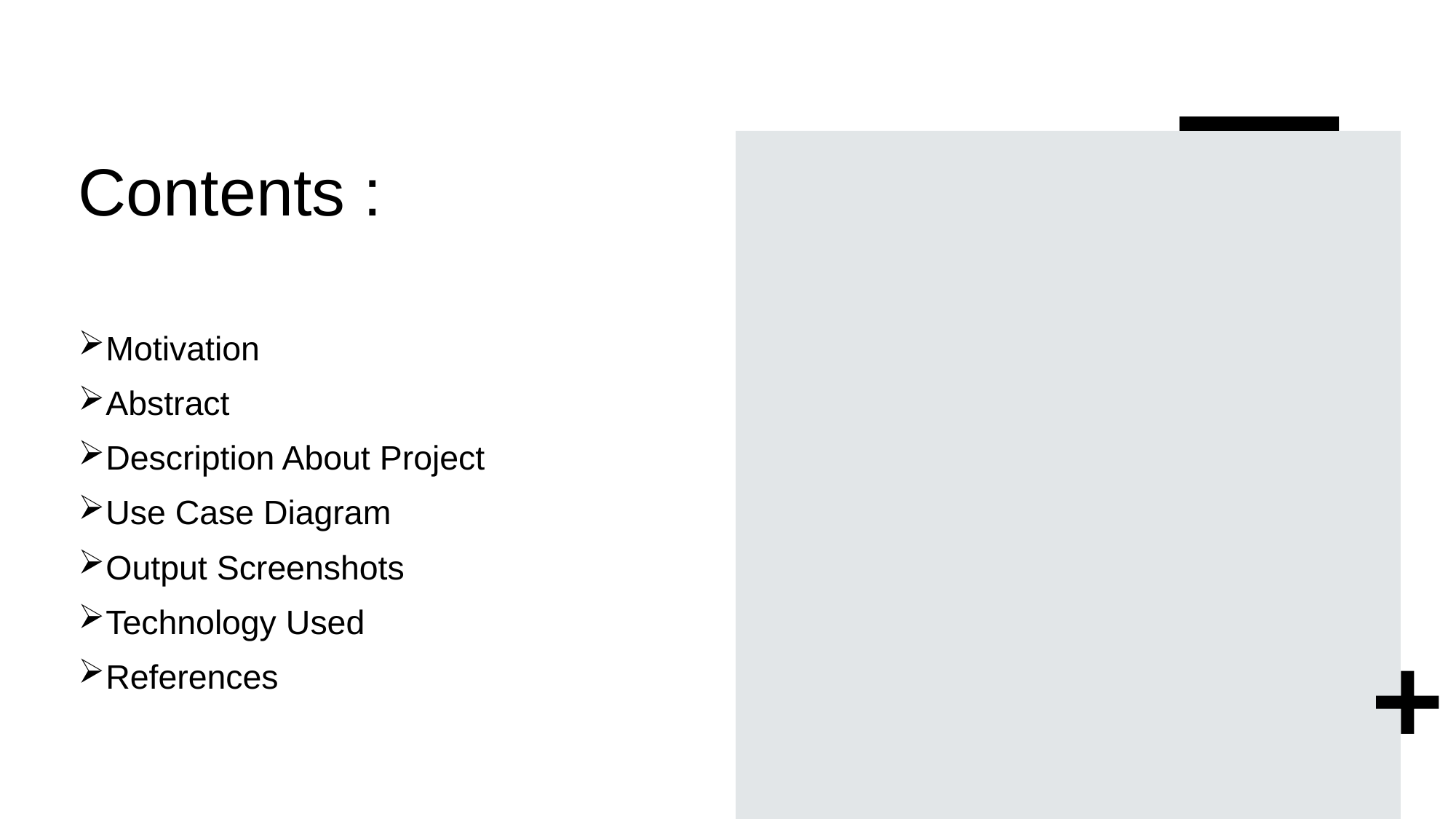

# Contents :
Motivation
Abstract
Description About Project
Use Case Diagram
Output Screenshots
Technology Used
References